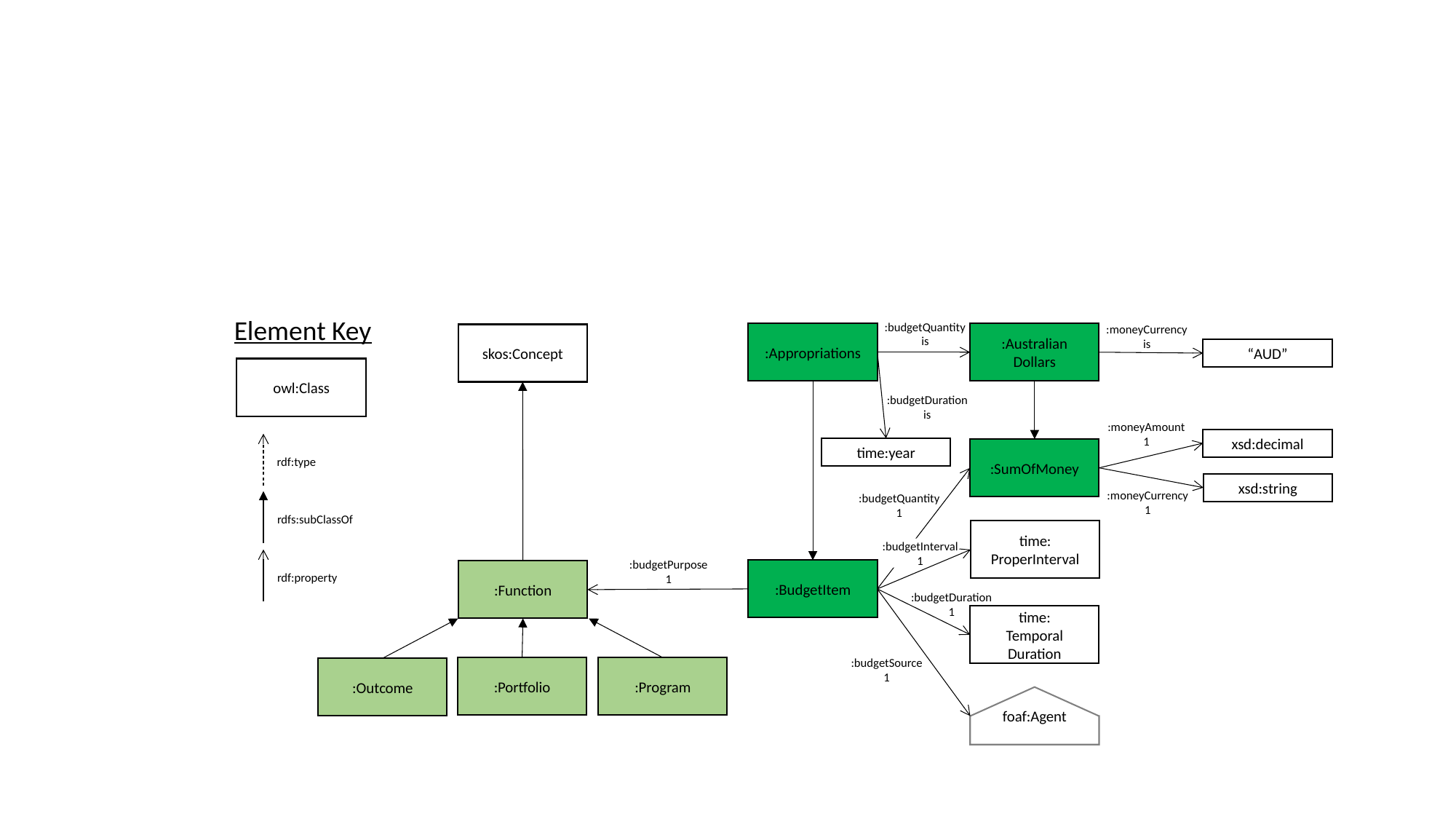

Element Key
:budgetQuantity
is
:moneyCurrency
is
:Appropriations
:Australian
Dollars
skos:Concept
“AUD”
owl:Class
:budgetDuration
is
:moneyAmount
1
xsd:decimal
time:year
:SumOfMoney
rdf:type
xsd:string
:moneyCurrency
1
:budgetQuantity
1
rdfs:subClassOf
time:
ProperInterval
:budgetInterval
1
:budgetPurpose
1
:BudgetItem
:Function
rdf:property
:budgetDuration
1
time:
Temporal
Duration
:budgetSource
1
:Program
:Portfolio
:Outcome
foaf:Agent